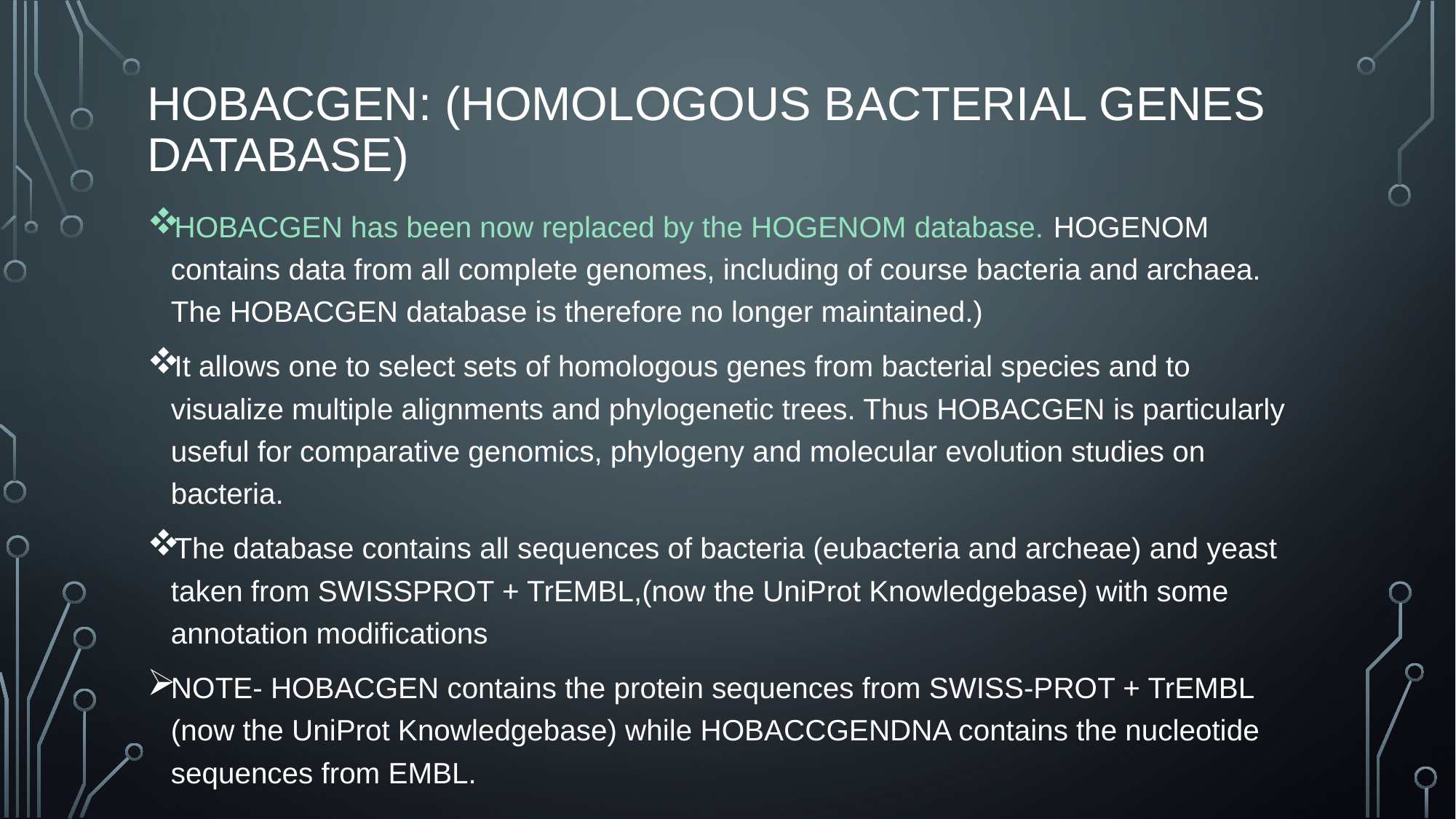

# HOBACGEN: (Homologous Bacterial Genes Database)
HOBACGEN has been now replaced by the HOGENOM database. HOGENOM contains data from all complete genomes, including of course bacteria and archaea. The HOBACGEN database is therefore no longer maintained.)
It allows one to select sets of homologous genes from bacterial species and to visualize multiple alignments and phylogenetic trees. Thus HOBACGEN is particularly useful for comparative genomics, phylogeny and molecular evolution studies on bacteria.
The database contains all sequences of bacteria (eubacteria and archeae) and yeast taken from SWISSPROT + TrEMBL,(now the UniProt Knowledgebase) with some annotation modifications
NOTE- HOBACGEN contains the protein sequences from SWISS-PROT + TrEMBL (now the UniProt Knowledgebase) while HOBACCGENDNA contains the nucleotide sequences from EMBL.